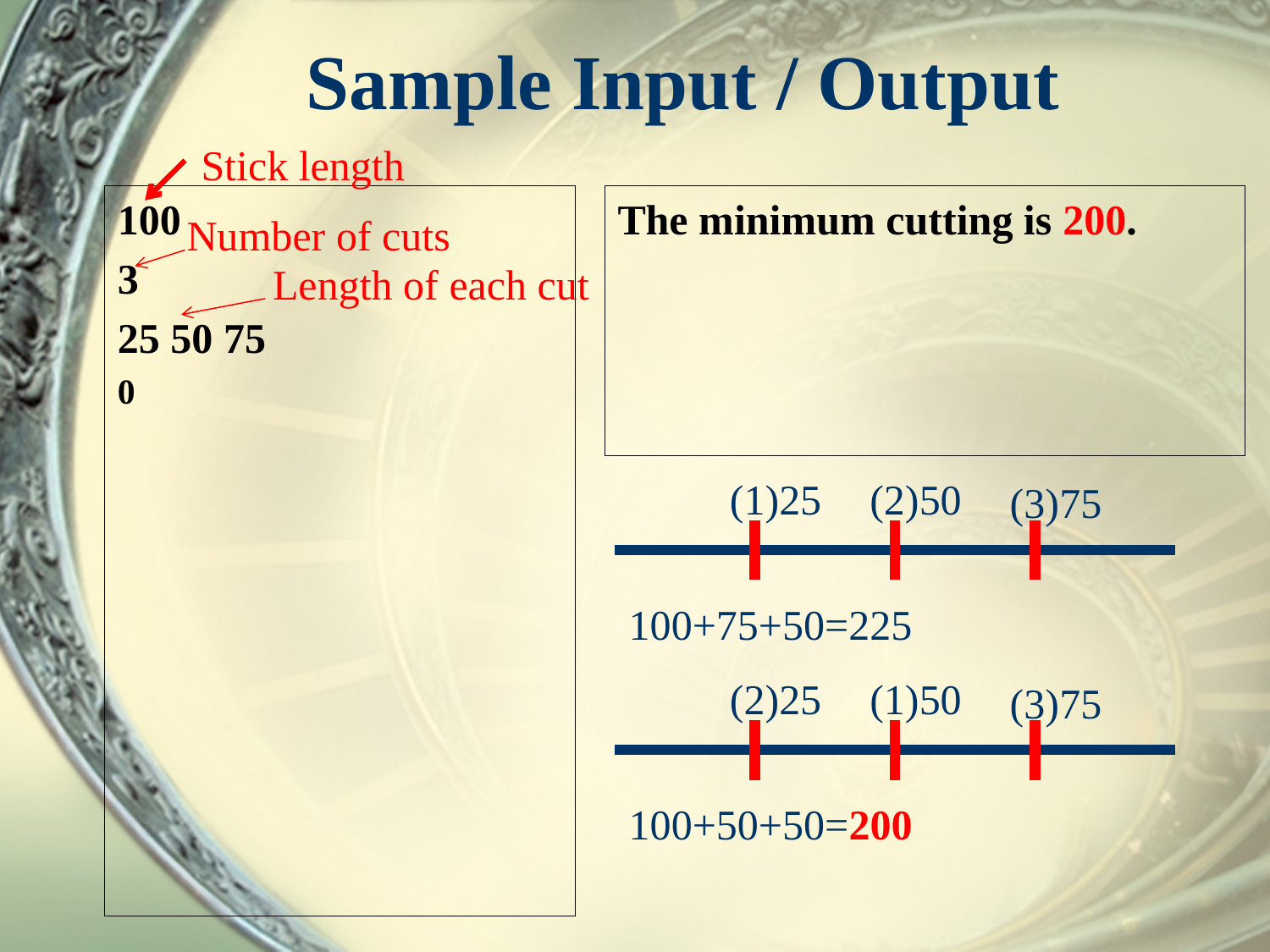

# Sample Input / Output
Stick length
100
3
25 50 75
0
The minimum cutting is 200.
Number of cuts
Length of each cut
(1)25
(2)50
(3)75
100+75+50=225
(2)25
(1)50
(3)75
100+50+50=200